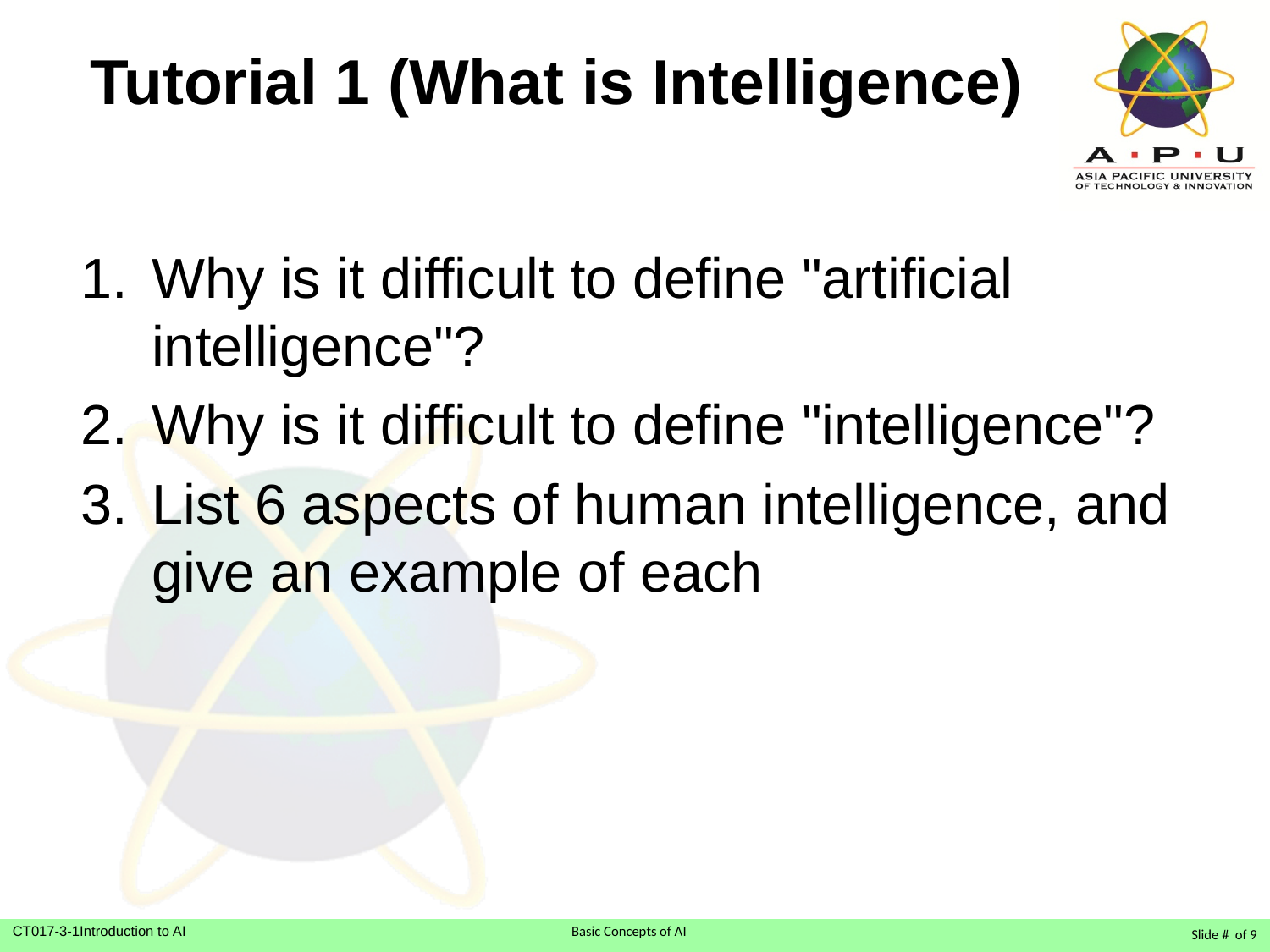

# Tutorial 1 (What is Intelligence)
Why is it difficult to define "artificial intelligence"?
Why is it difficult to define "intelligence"?
List 6 aspects of human intelligence, and give an example of each

Slide #  of 9